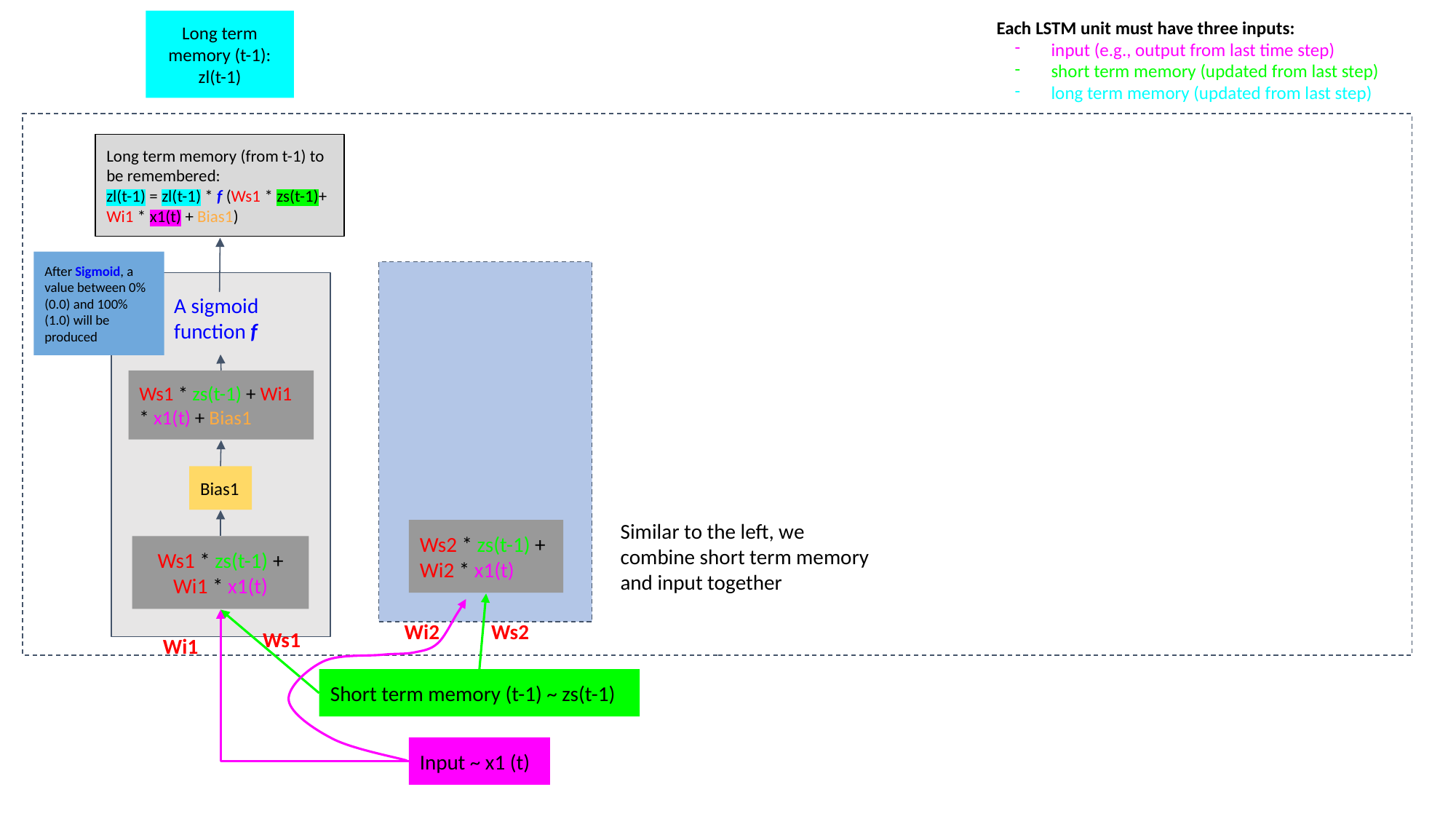

Each LSTM unit must have three inputs:
input (e.g., output from last time step)
short term memory (updated from last step)
long term memory (updated from last step)
Long term memory (t-1):
zl(t-1)

Long term memory (from t-1) to be remembered:
zl(t-1) = zl(t-1) * f (Ws1 * zs(t-1)+ Wi1 * x1(t) + Bias1)
After Sigmoid, a value between 0% (0.0) and 100% (1.0) will be produced

A sigmoid function f
Ws1 * zs(t-1) + Wi1 * x1(t) + Bias1
Bias1
Similar to the left, we combine short term memory and input together

Ws2 * zs(t-1) + Wi2 * x1(t)
Ws1 * zs(t-1) + Wi1 * x1(t)

Wi2
Ws2
Ws1
Wi1
Short term memory (t-1) ~ zs(t-1)
Input ~ x1 (t)